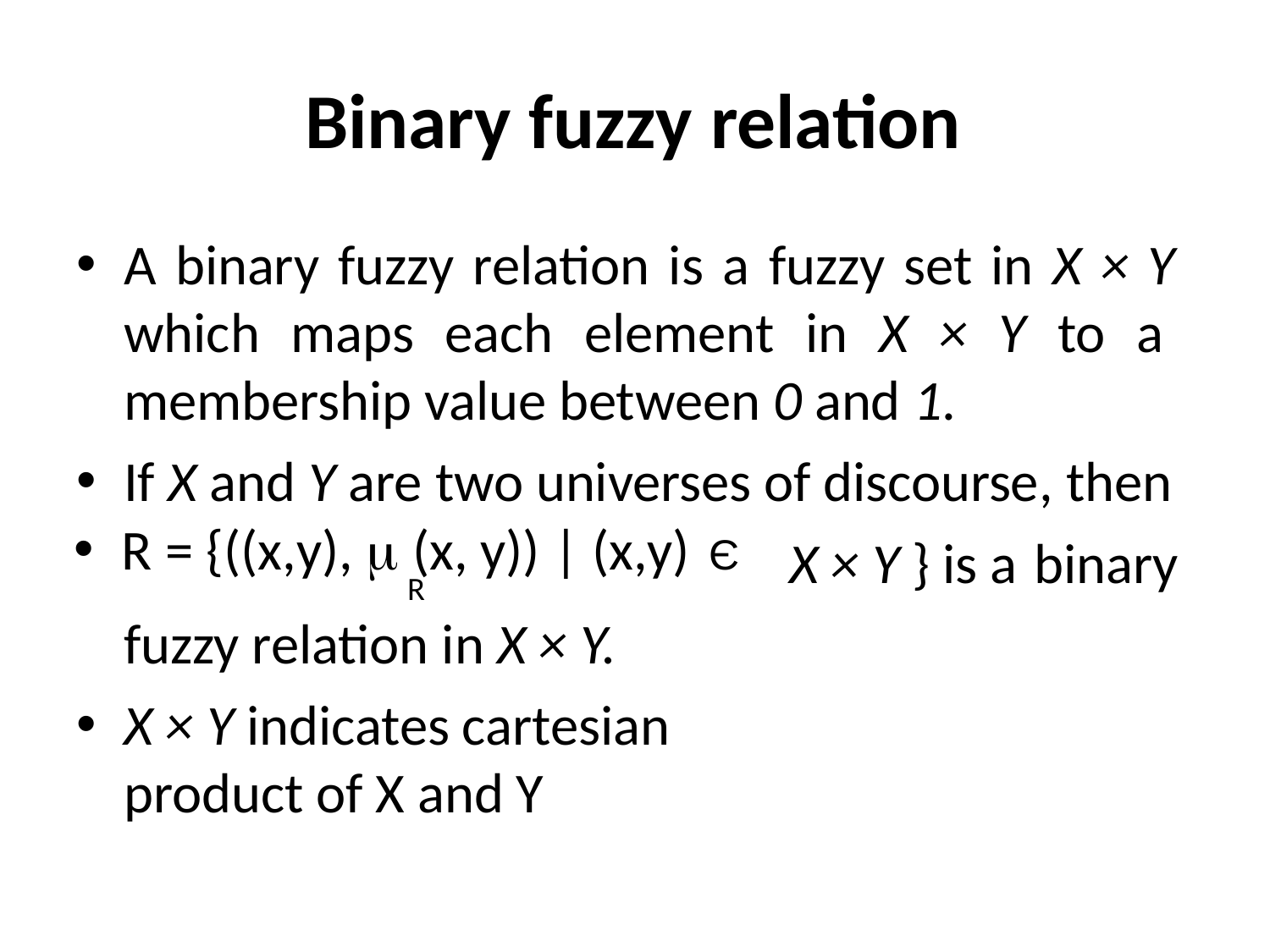

# Binary fuzzy relation
A binary fuzzy relation is a fuzzy set in X × Y  which maps each element in X × Y to a  membership value between 0 and 1.
If X and Y are two universes of discourse, then
R = {((x,y), μ (x, y)) | (x,y) Є
R
fuzzy relation in X × Y.
X × Y indicates cartesian product of X and Y
X × Y } is a binary